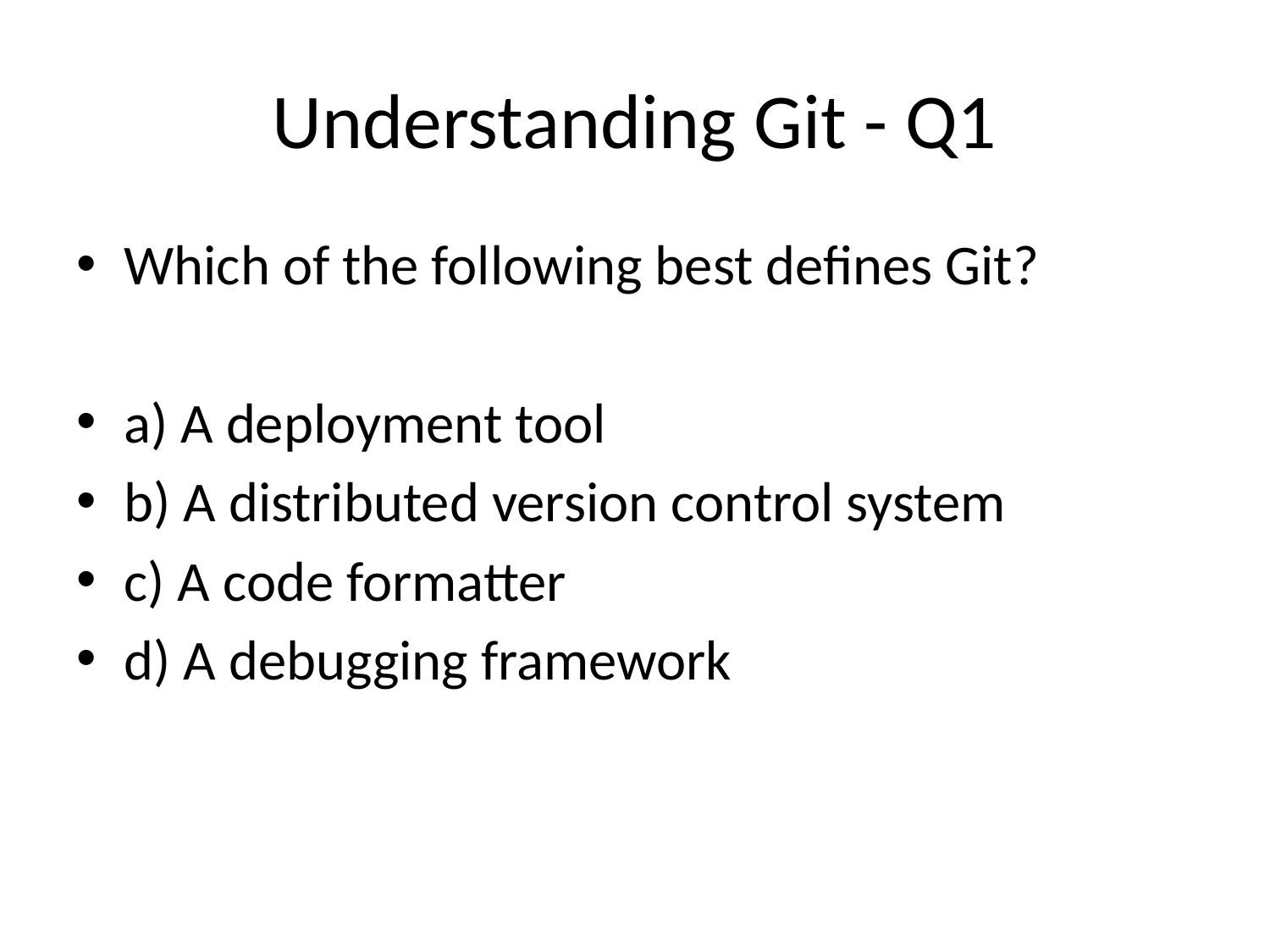

# Understanding Git - Q1
Which of the following best defines Git?

a) A deployment tool
b) A distributed version control system
c) A code formatter
d) A debugging framework